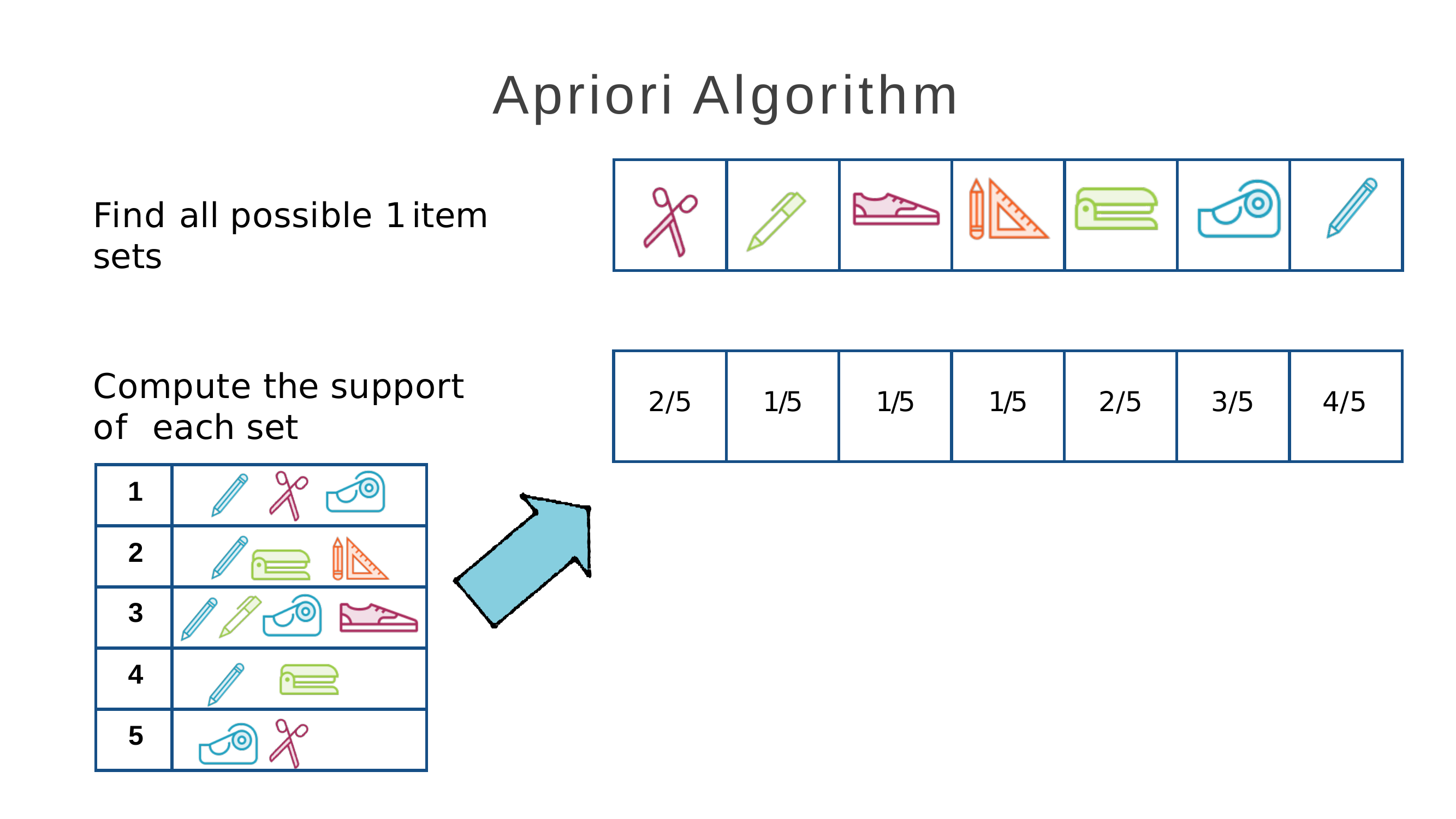

# Apriori Algorithm
|  |  |  |  |  |  |  |
| --- | --- | --- | --- | --- | --- | --- |

Find all possible 1  item sets
| 2/5 | 1/5 | 1/5 | 1/5 | 2/5 | 3/5 | 4/5 |
| --- | --- | --- | --- | --- | --- | --- |
Compute the support of  each set
| 1 |  |
| --- | --- |
| 2 |  |
| 3 |  |
| 4 |  |
| 5 |  |